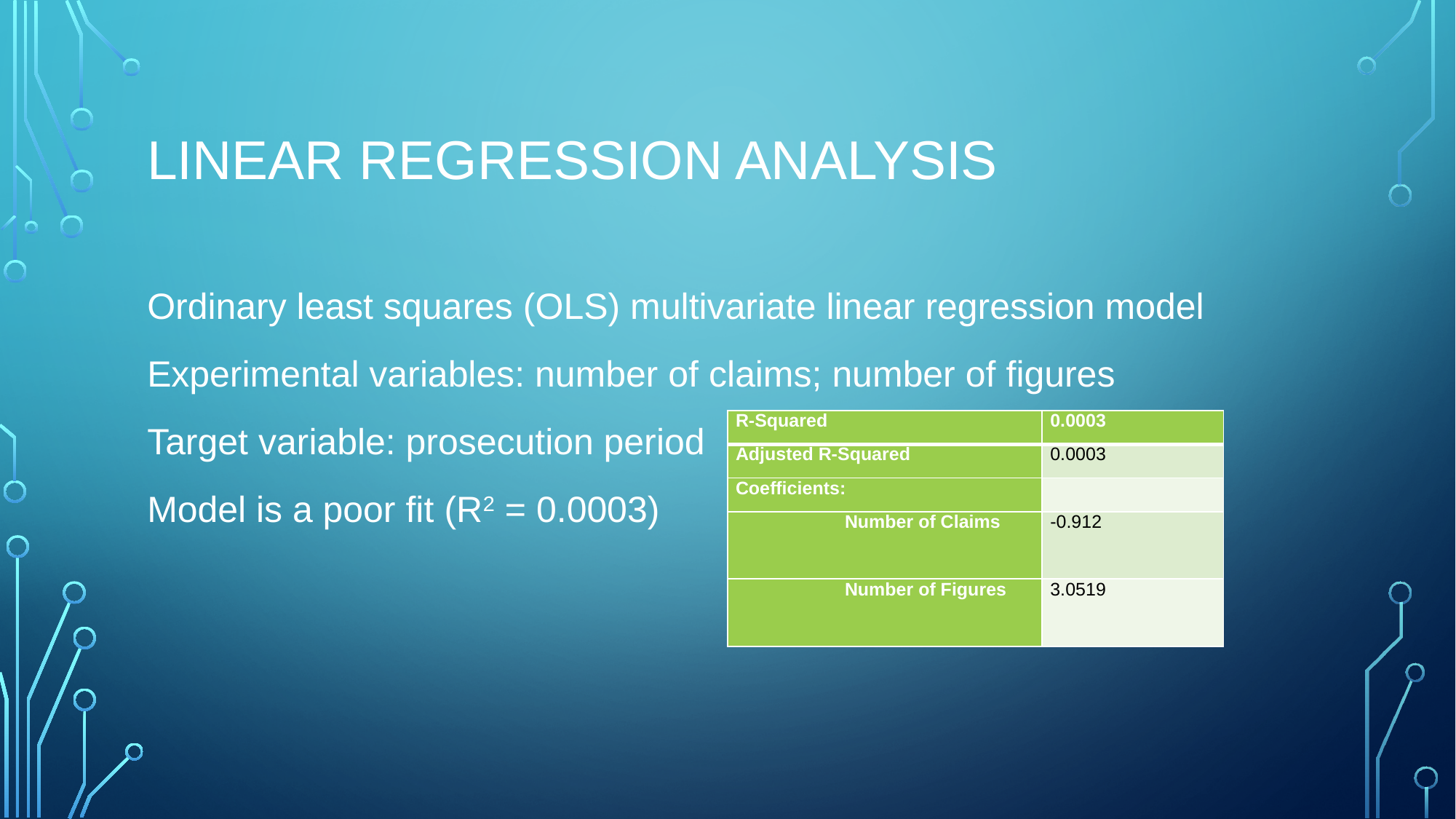

# Linear regression analysis
Ordinary least squares (OLS) multivariate linear regression model
Experimental variables: number of claims; number of figures
Target variable: prosecution period
Model is a poor fit (R2 = 0.0003)

| R-Squared | 0.0003 |
| --- | --- |
| Adjusted R-Squared | 0.0003 |
| Coefficients: |  |
| Number of Claims | -0.912 |
| Number of Figures | 3.0519 |